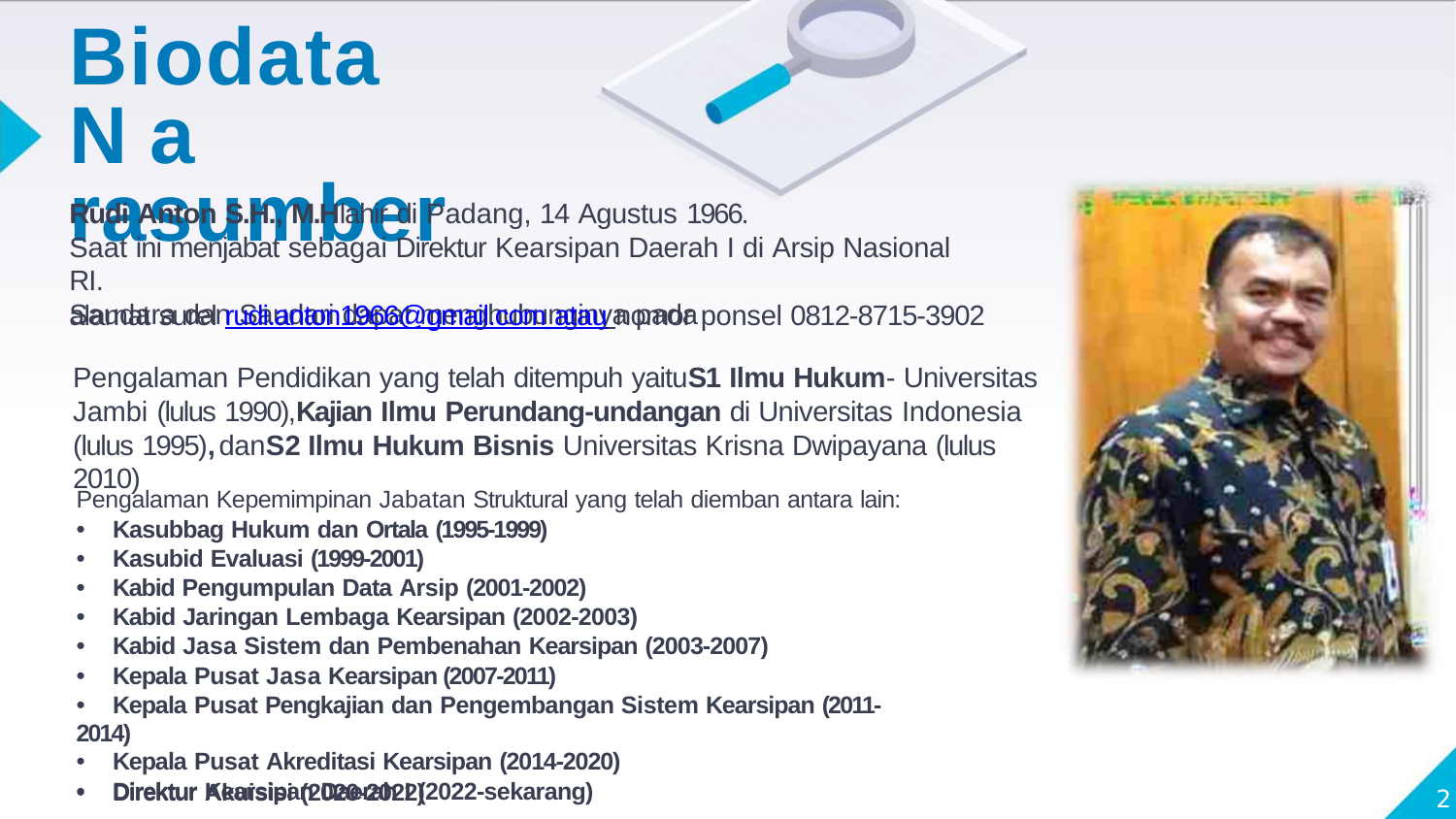

Biodata
N a rasumber
Rudi Anton S.H., M.Hlahir di Padang, 14 Agustus 1966.
Saat ini menjabat sebagai Direktur Kearsipan Daerah I di Arsip Nasional RI.
Saudara dan Saudari dapat menghubunginya pada
alamat surel rudi.anton1966@gmail.com atau nomor ponsel 0812-8715-3902
Pengalaman Pendidikan yang telah ditempuh yaituS1 Ilmu Hukum- Universitas
Jambi (lulus 1990),Kajian Ilmu Perundang-undangan di Universitas Indonesia
(lulus 1995),danS2 Ilmu Hukum Bisnis Universitas Krisna Dwipayana (lulus 2010)
Pengalaman Kepemimpinan Jabatan Struktural yang telah diemban antara lain:
• Kasubbag Hukum dan Ortala (1995-1999)
• Kasubid Evaluasi (1999-2001)
• Kabid Pengumpulan Data Arsip (2001-2002)
• Kabid Jaringan Lembaga Kearsipan (2002-2003)
• Kabid Jasa Sistem dan Pembenahan Kearsipan (2003-2007)
• Kepala Pusat Jasa Kearsipan (2007-2011)
• Kepala Pusat Pengkajian dan Pengembangan Sistem Kearsipan (2011-2014)
• Kepala Pusat Akreditasi Kearsipan (2014-2020)
• Direktur Akuisisi (2020-2022)
• Direktur Kearsipan Daerah I (2022-sekarang)
2